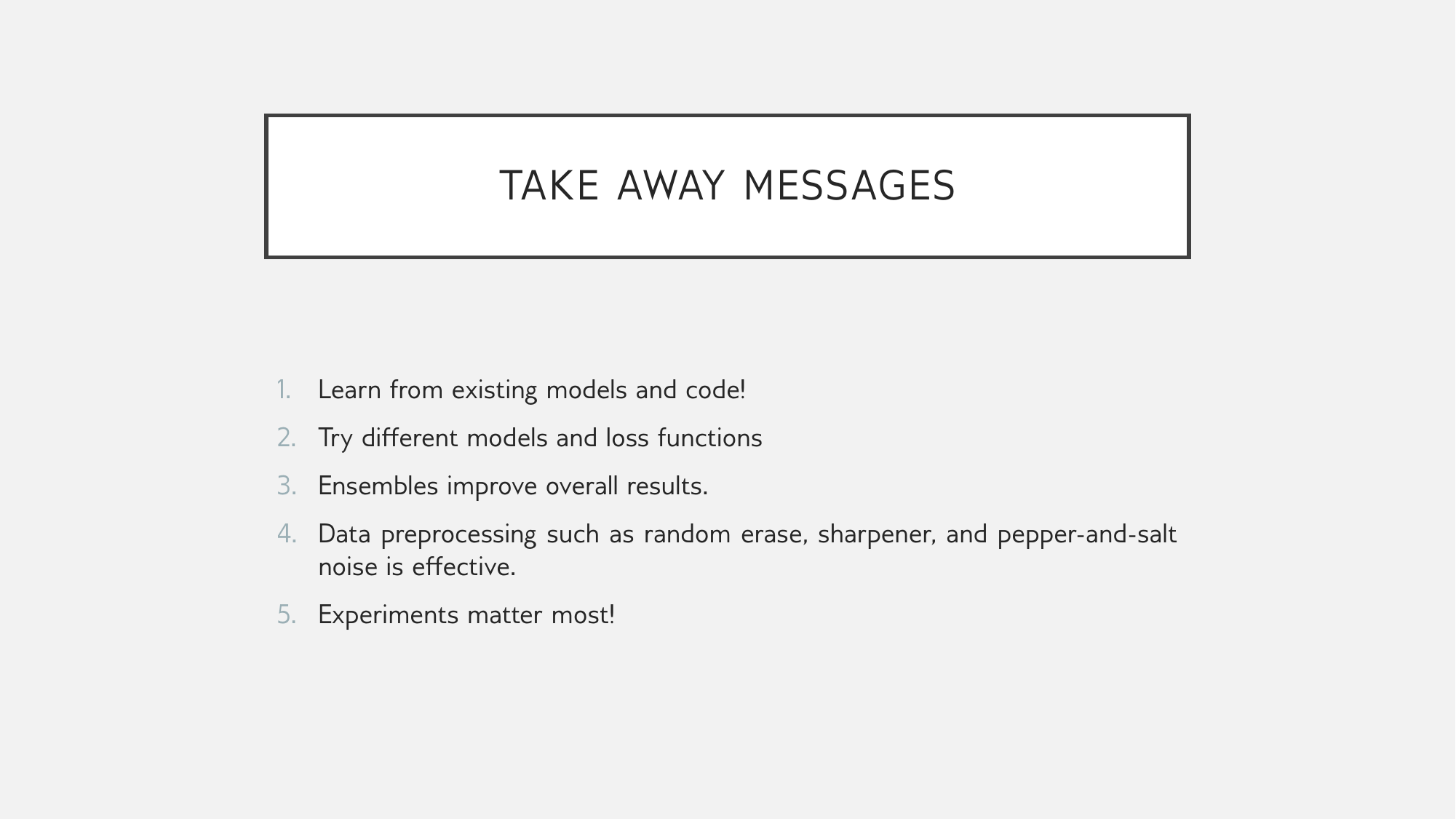

# Take away messages
Learn from existing models and code!
Try different models and loss functions
Ensembles improve overall results.
Data preprocessing such as random erase, sharpener, and pepper-and-salt noise is effective.
Experiments matter most!